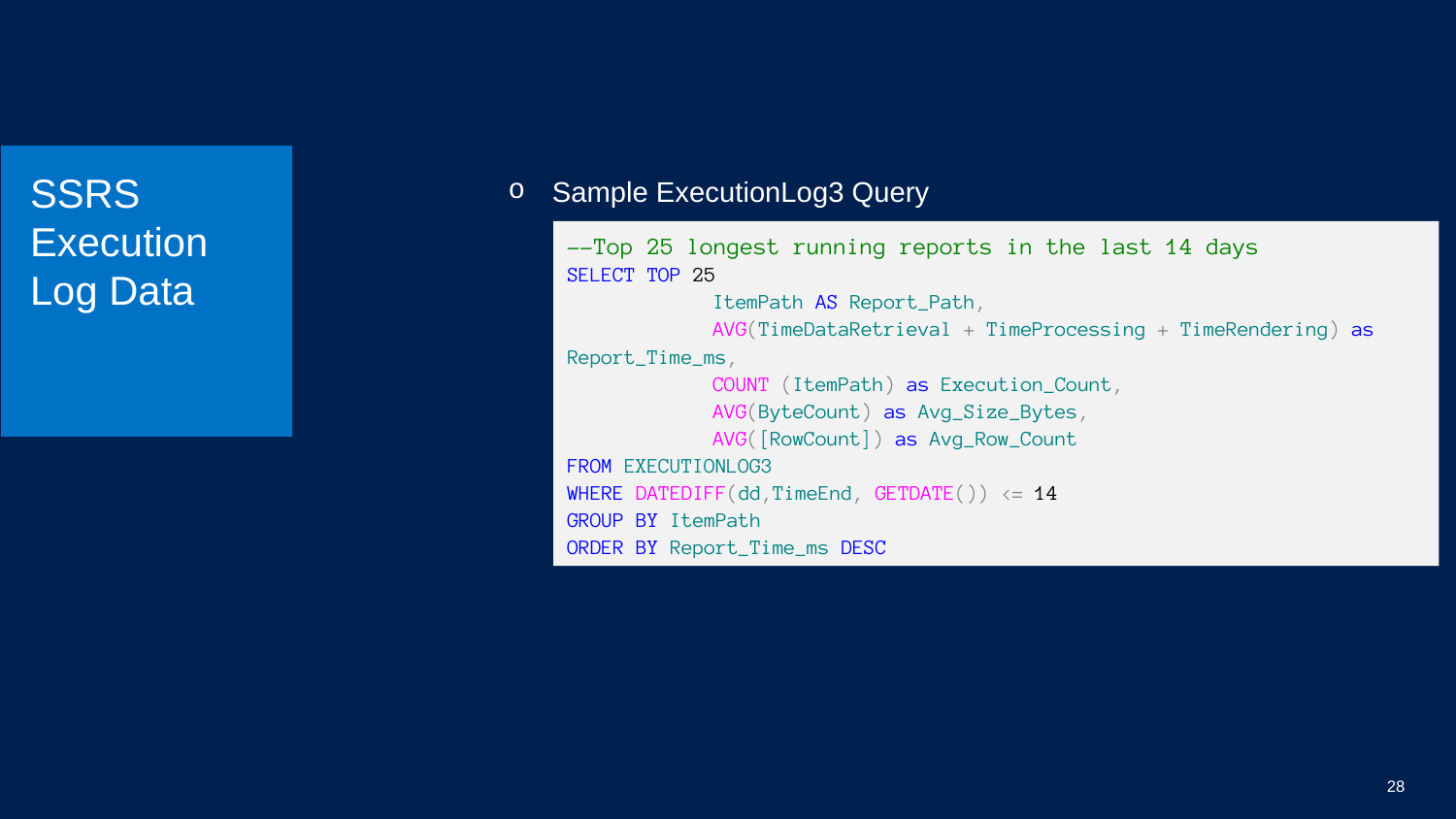

# SSRS Execution Log Data
Sample ExecutionLog3 Query
--Top 25 longest running reports in the last 14 days
SELECT TOP 25
	ItemPath AS Report_Path,
	AVG(TimeDataRetrieval + TimeProcessing + TimeRendering) as Report_Time_ms,
	COUNT (ItemPath) as Execution_Count,
	AVG(ByteCount) as Avg_Size_Bytes,
	AVG([RowCount]) as Avg_Row_Count
FROM EXECUTIONLOG3
WHERE DATEDIFF(dd,TimeEnd, GETDATE()) <= 14
GROUP BY ItemPath
ORDER BY Report_Time_ms DESC
28